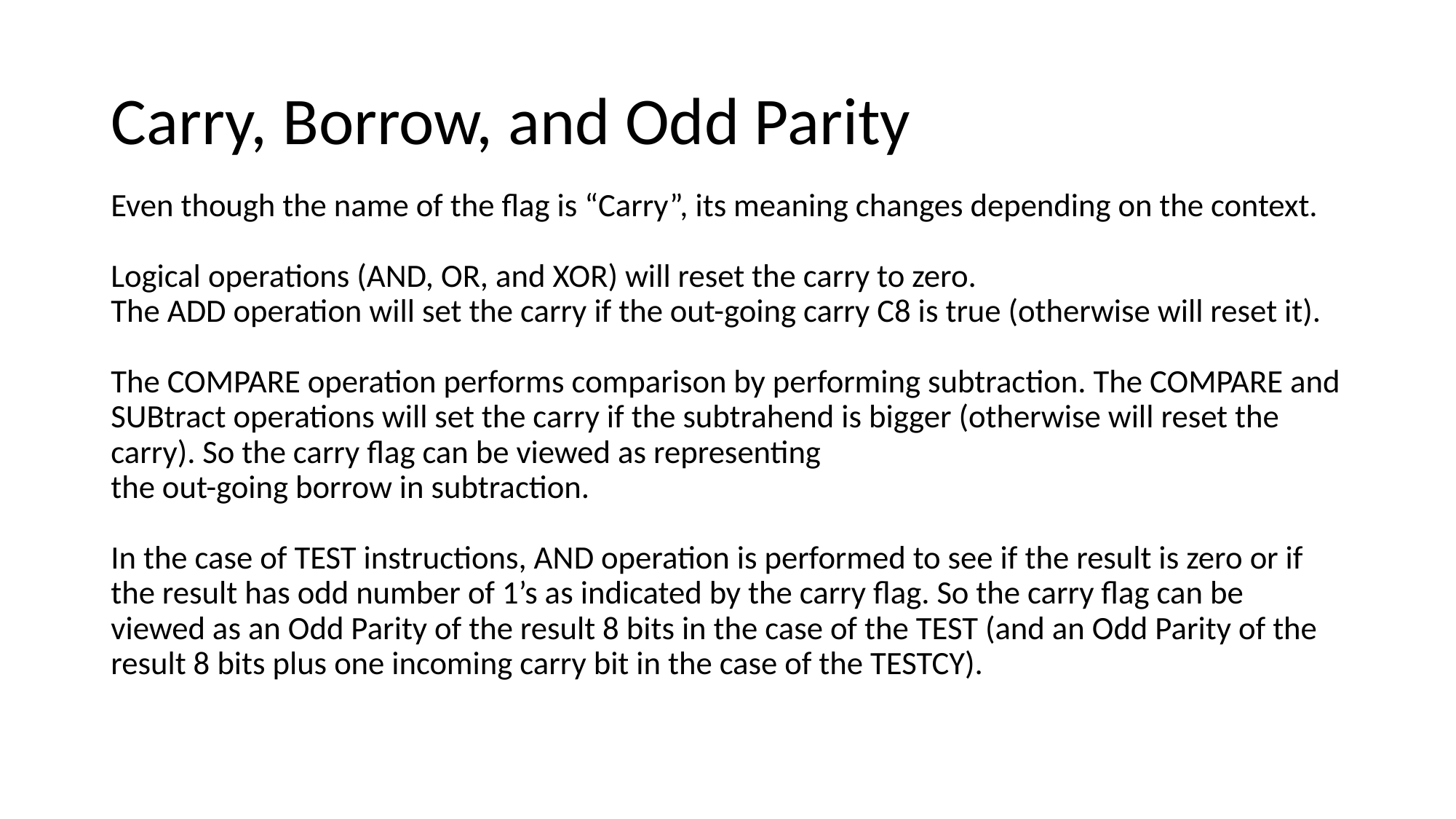

# Carry, Borrow, and Odd Parity
Even though the name of the flag is “Carry”, its meaning changes depending on the context.
Logical operations (AND, OR, and XOR) will reset the carry to zero.
The ADD operation will set the carry if the out-going carry C8 is true (otherwise will reset it).
The COMPARE operation performs comparison by performing subtraction. The COMPARE and SUBtract operations will set the carry if the subtrahend is bigger (otherwise will reset the carry). So the carry flag can be viewed as representing
the out-going borrow in subtraction.
In the case of TEST instructions, AND operation is performed to see if the result is zero or if the result has odd number of 1’s as indicated by the carry flag. So the carry flag can be viewed as an Odd Parity of the result 8 bits in the case of the TEST (and an Odd Parity of the result 8 bits plus one incoming carry bit in the case of the TESTCY).